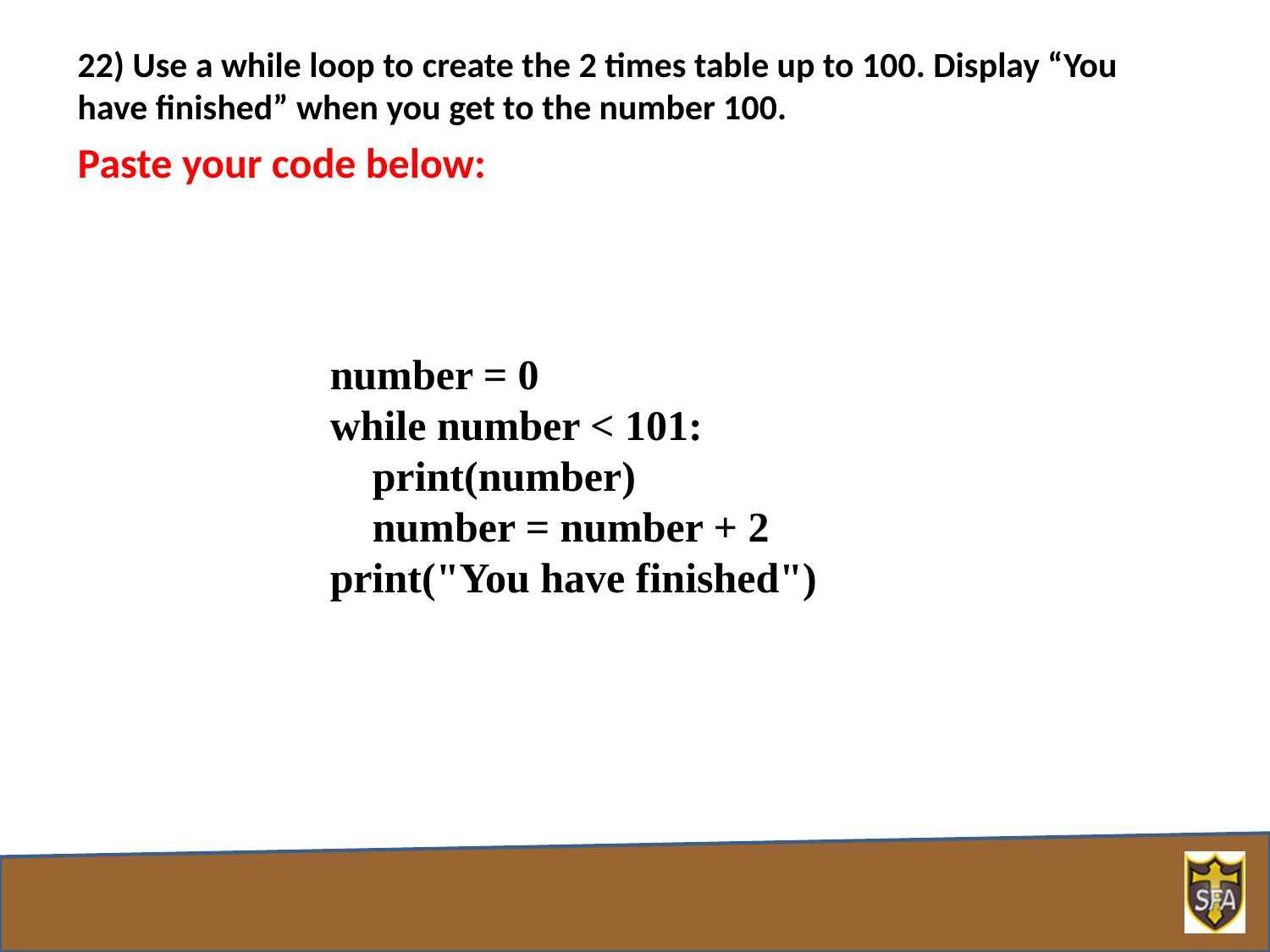

22) Use a while loop to create the 2 times table up to 100. Display “You have finished” when you get to the number 100.
Paste your code below:

number = 0
while number < 101:
    print(number)
    number = number + 2
print("You have finished")